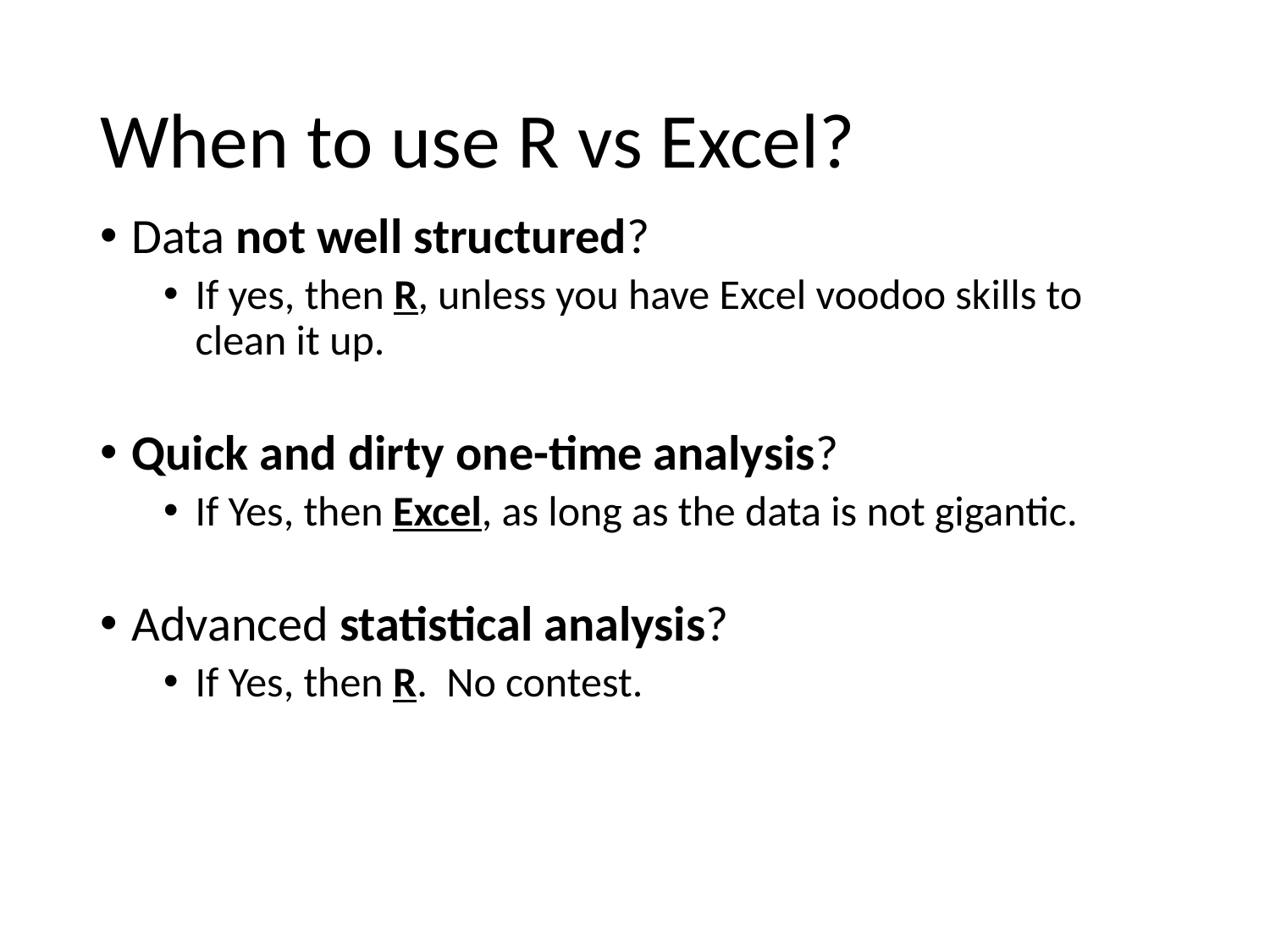

# When to use R vs Excel?
Data not well structured?
If yes, then R, unless you have Excel voodoo skills to clean it up.
Quick and dirty one-time analysis?
If Yes, then Excel, as long as the data is not gigantic.
Advanced statistical analysis?
If Yes, then R.  No contest.